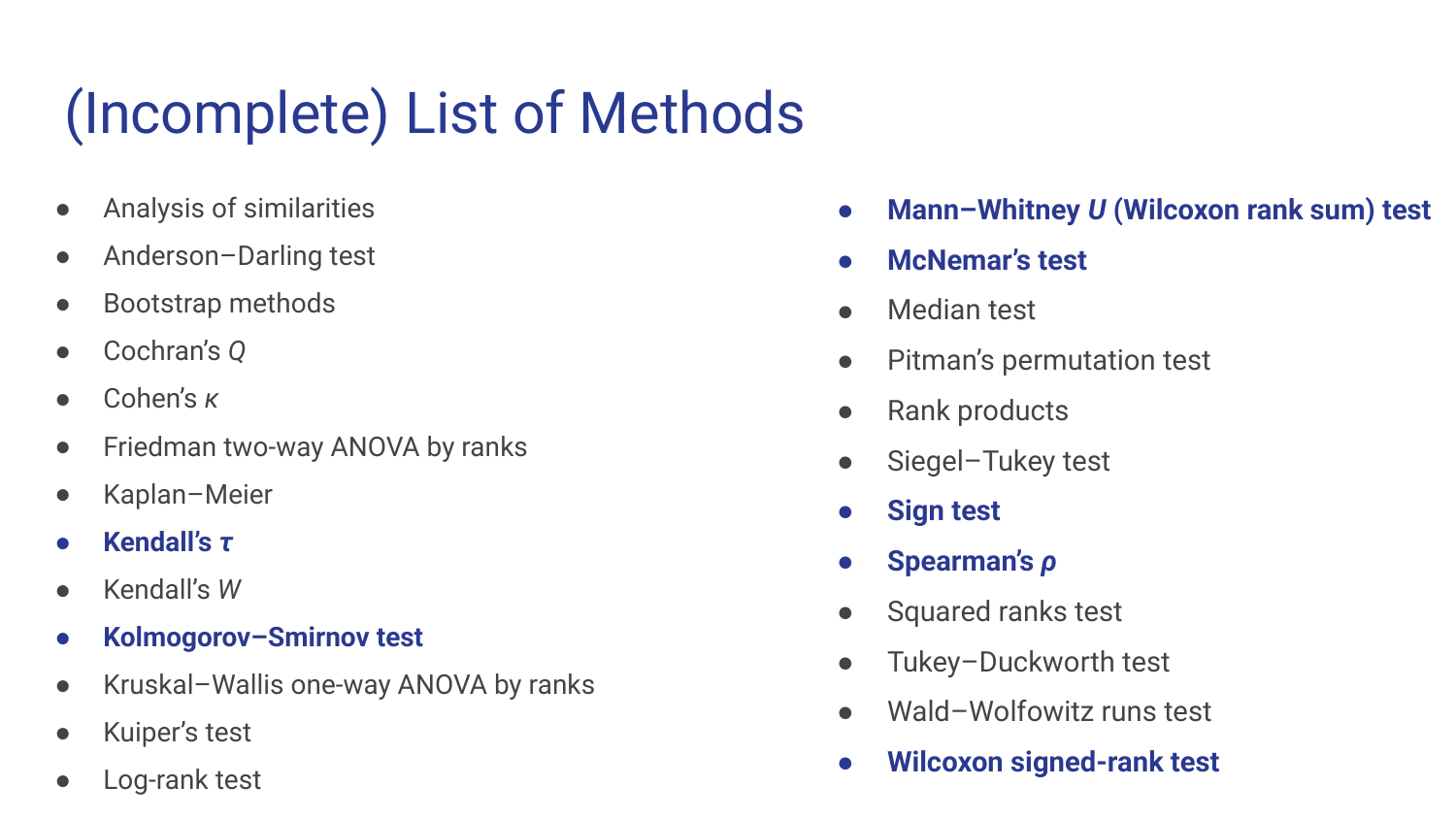

# (Incomplete) List of Methods
Analysis of similarities
Anderson–Darling test
Bootstrap methods
Cochran’s Q
Cohen’s κ
Friedman two-way ANOVA by ranks
Kaplan–Meier
Kendall’s τ
Kendall’s W
Kolmogorov–Smirnov test
Kruskal–Wallis one-way ANOVA by ranks
Kuiper’s test
Log-rank test
Mann–Whitney U (Wilcoxon rank sum) test
McNemar’s test
Median test
Pitman’s permutation test
Rank products
Siegel–Tukey test
Sign test
Spearman’s ρ
Squared ranks test
Tukey–Duckworth test
Wald–Wolfowitz runs test
Wilcoxon signed-rank test